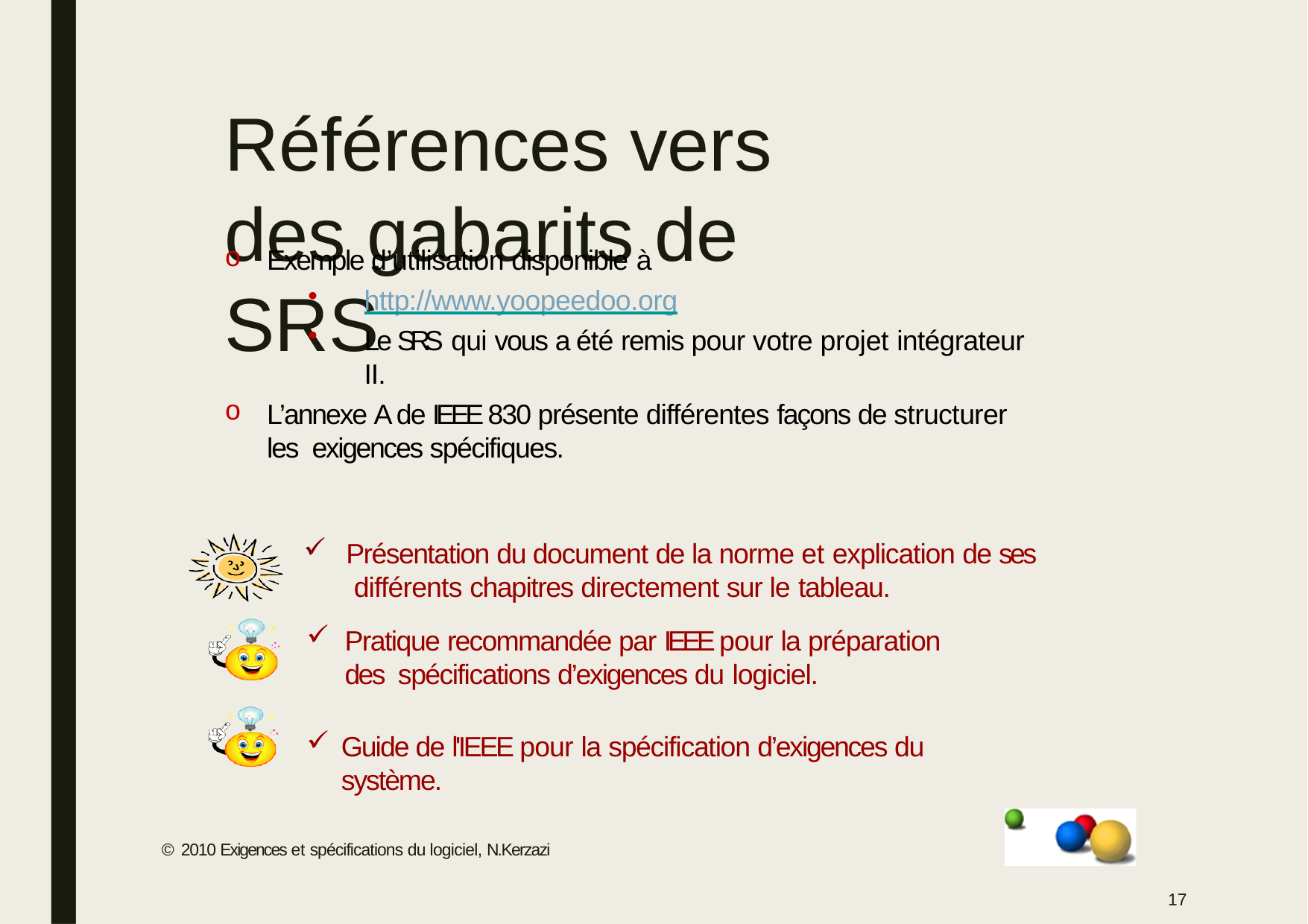

# Références vers des gabarits de SRS
Exemple d’utilisation disponible à
http://www.yoopeedoo.org
Le SRS qui vous a été remis pour votre projet intégrateur II.
L’annexe A de IEEE 830 présente différentes façons de structurer les  exigences spécifiques.

Présentation du document de la norme et explication de ses  différents chapitres directement sur le tableau.
Pratique recommandée par IEEE pour la préparation des  spécifications d’exigences du logiciel.

Guide de l'IEEE pour la spécification d’exigences du système.

© 2010 Exigences et spécifications du logiciel, N.Kerzazi
17